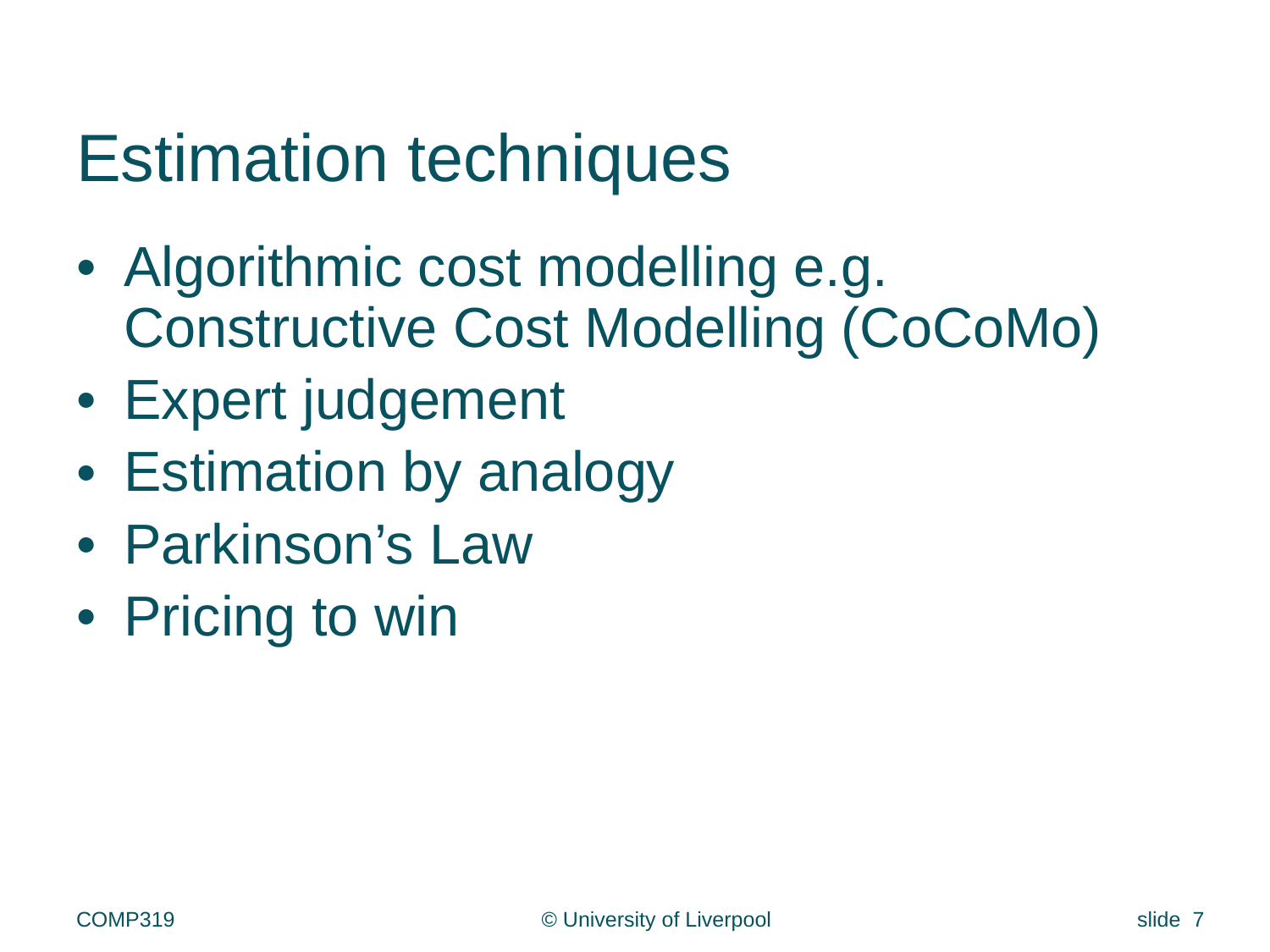

# Estimation techniques
Algorithmic cost modelling e.g. Constructive Cost Modelling (CoCoMo)
Expert judgement
Estimation by analogy
Parkinson’s Law
Pricing to win

COMP319
© University of Liverpool
slide  7